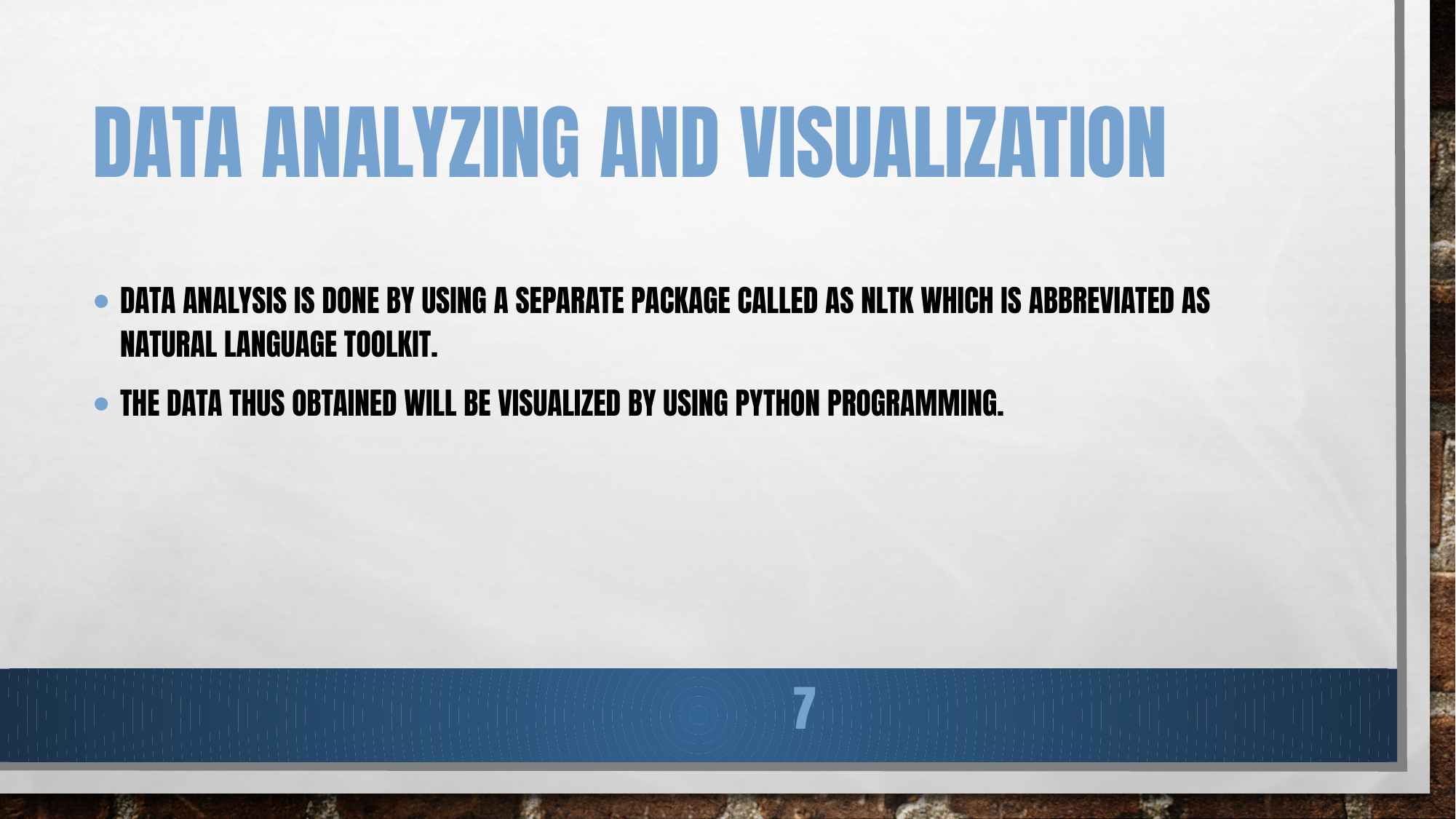

# Data Analyzing and Visualization
Data Analysis is done by using a separate package called as NLTK which is abbreviated as Natural Language Toolkit.
The data thus obtained will be visualized by using python programming.

7